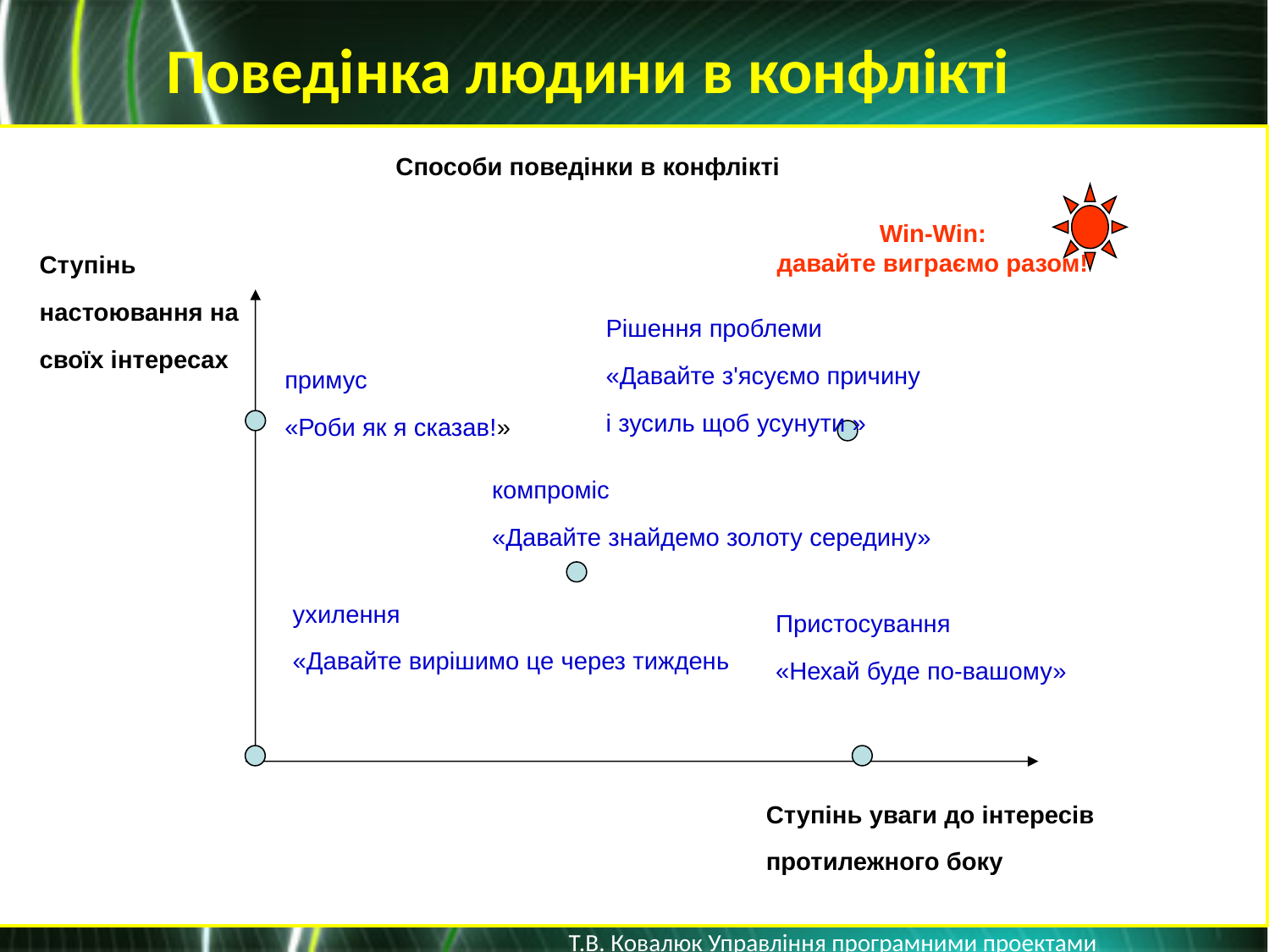

Поведінка людини в конфлікті

Способи поведінки в конфлікті

Win-Win:
давайте виграємо разом!
Ступінь
настоювання на
своїх інтересах

Рішення проблеми
«Давайте з'ясуємо причину
і зусиль щоб усунути »
примус
«Роби як я сказав!»

компроміс
«Давайте знайдемо золоту середину»

ухилення
«Давайте вирішимо це через тиждень
Пристосування
«Нехай буде по-вашому»

Ступінь уваги до інтересів
протилежного боку